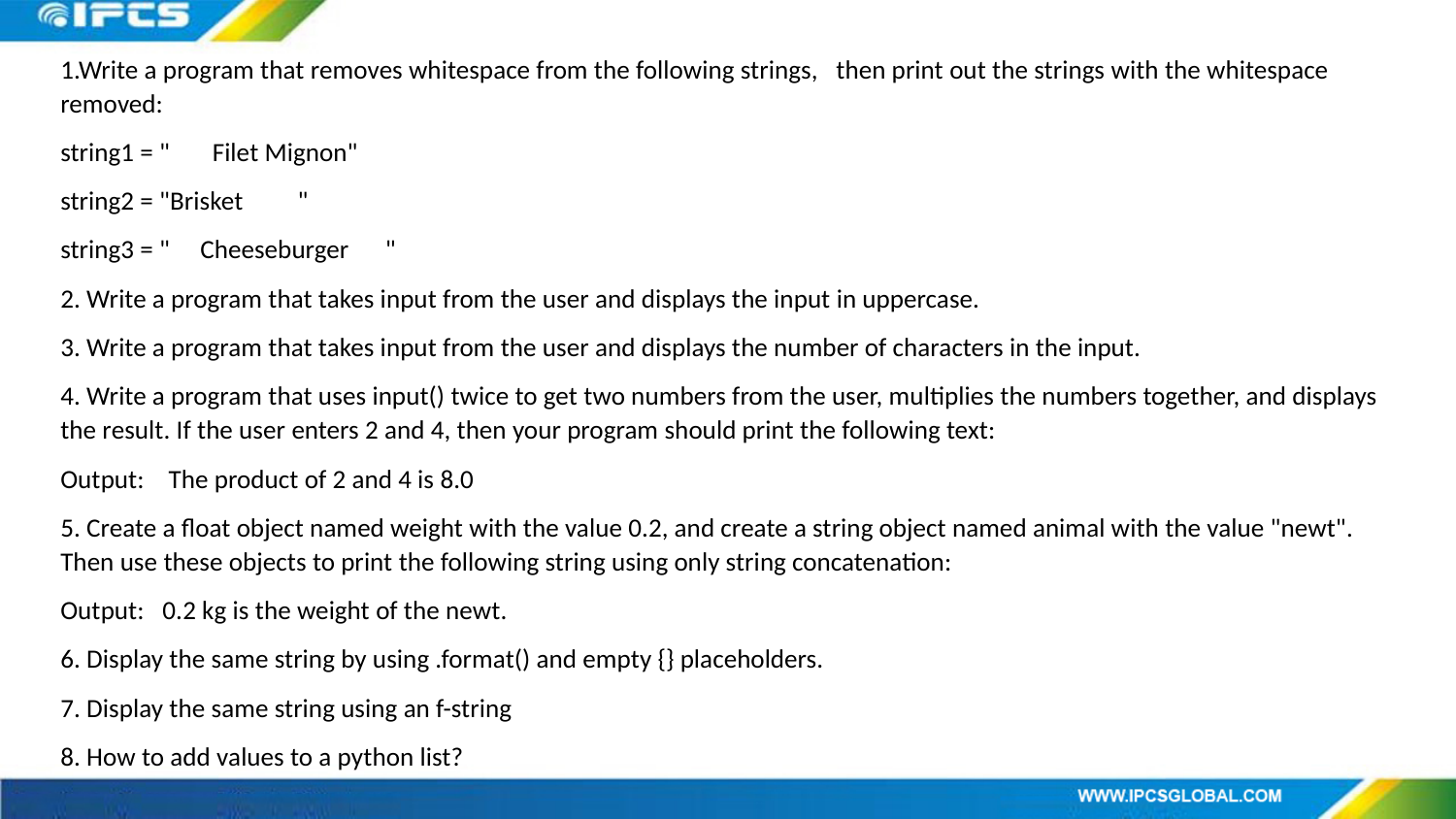

1.Write a program that removes whitespace from the following strings,   then print out the strings with the whitespace removed:
string1 = "       Filet Mignon"
string2 = "Brisket         "
string3 = "     Cheeseburger      "
2. Write a program that takes input from the user and displays the input in uppercase.
3. Write a program that takes input from the user and displays the number of characters in the input.
4. Write a program that uses input() twice to get two numbers from the user, multiplies the numbers together, and displays the result. If the user enters 2 and 4, then your program should print the following text:
Output:    The product of 2 and 4 is 8.0
5. Create a float object named weight with the value 0.2, and create a string object named animal with the value "newt". Then use these objects to print the following string using only string concatenation:
Output:   0.2 kg is the weight of the newt.
6. Display the same string by using .format() and empty {} placeholders.
7. Display the same string using an f-string
8. How to add values to a python list?